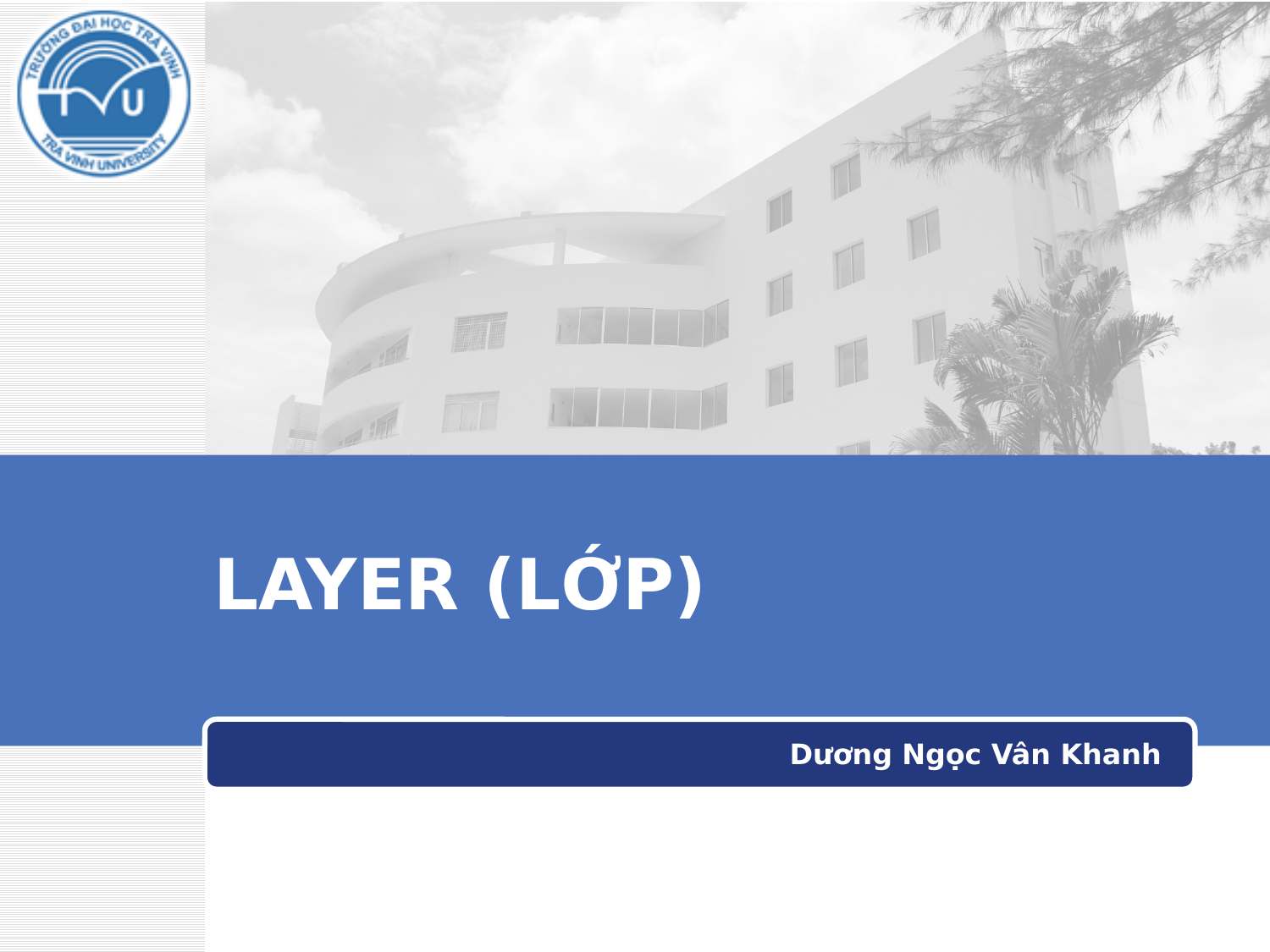

# LAYER (LỚP)
Dương Ngọc Vân Khanh